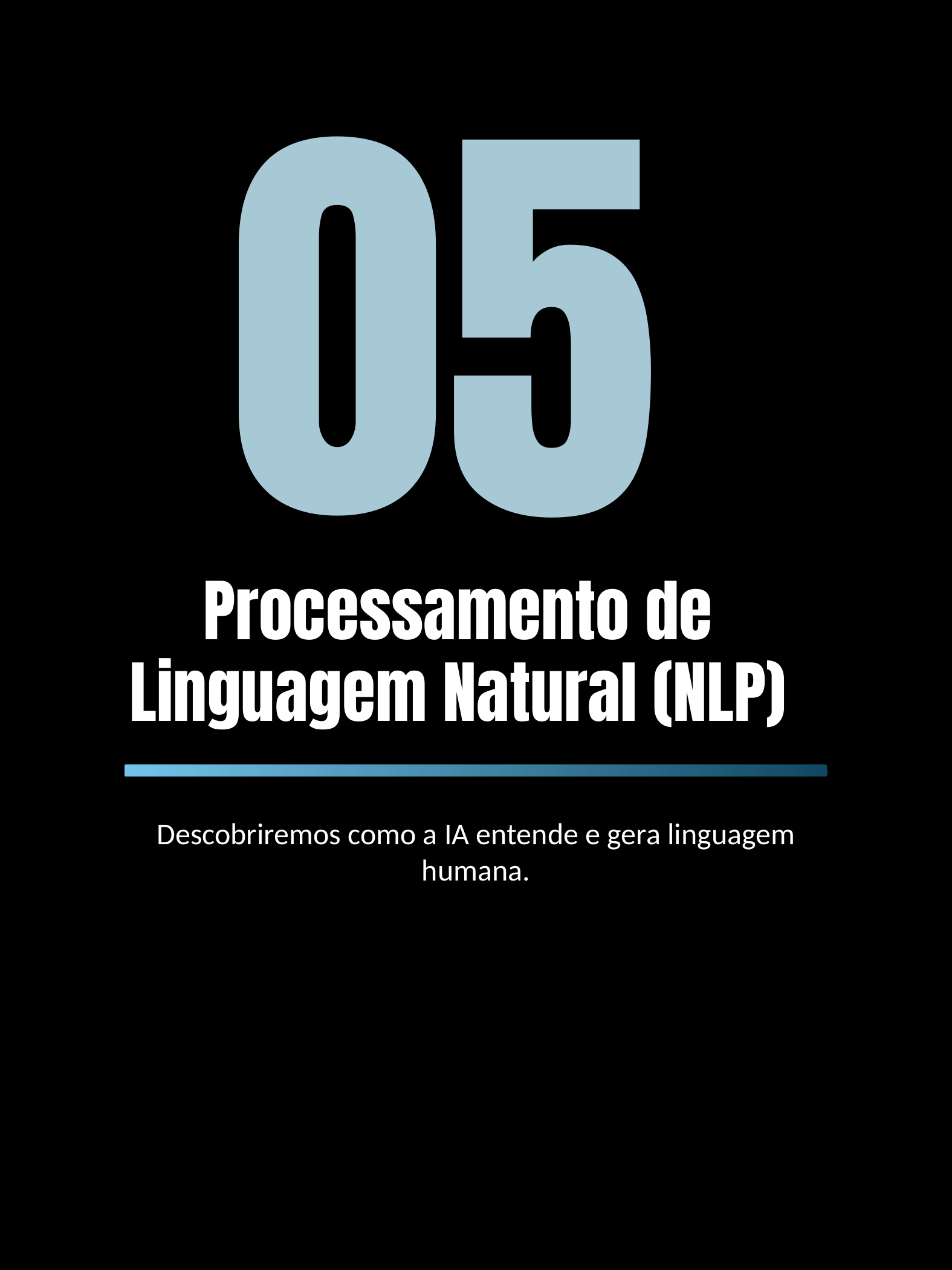

05
Processamento de Linguagem Natural (NLP)

Descobriremos como a IA entende e gera linguagem humana.